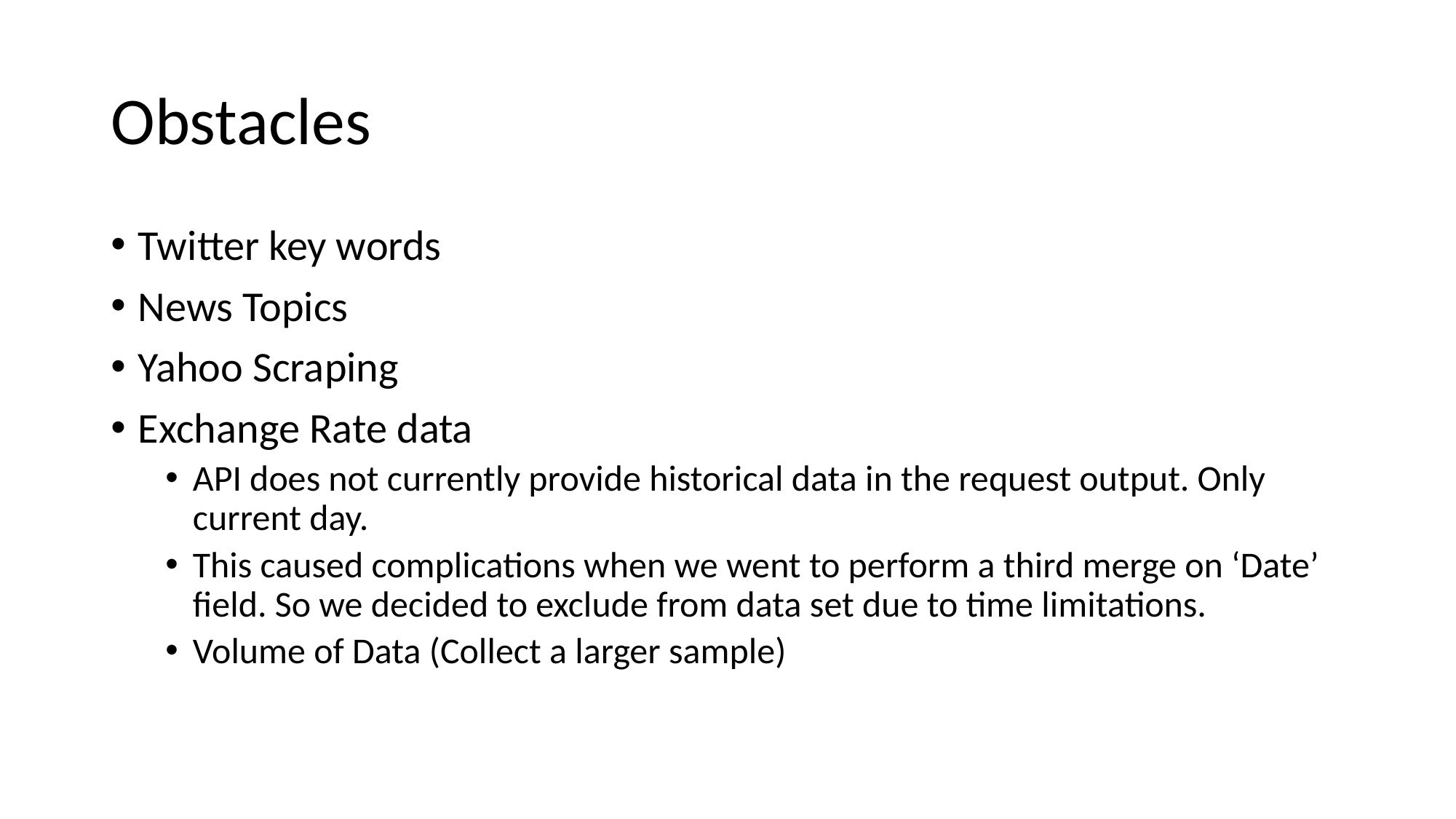

# Obstacles
Twitter key words
News Topics
Yahoo Scraping
Exchange Rate data
API does not currently provide historical data in the request output. Only current day.
This caused complications when we went to perform a third merge on ‘Date’ field. So we decided to exclude from data set due to time limitations.
Volume of Data (Collect a larger sample)